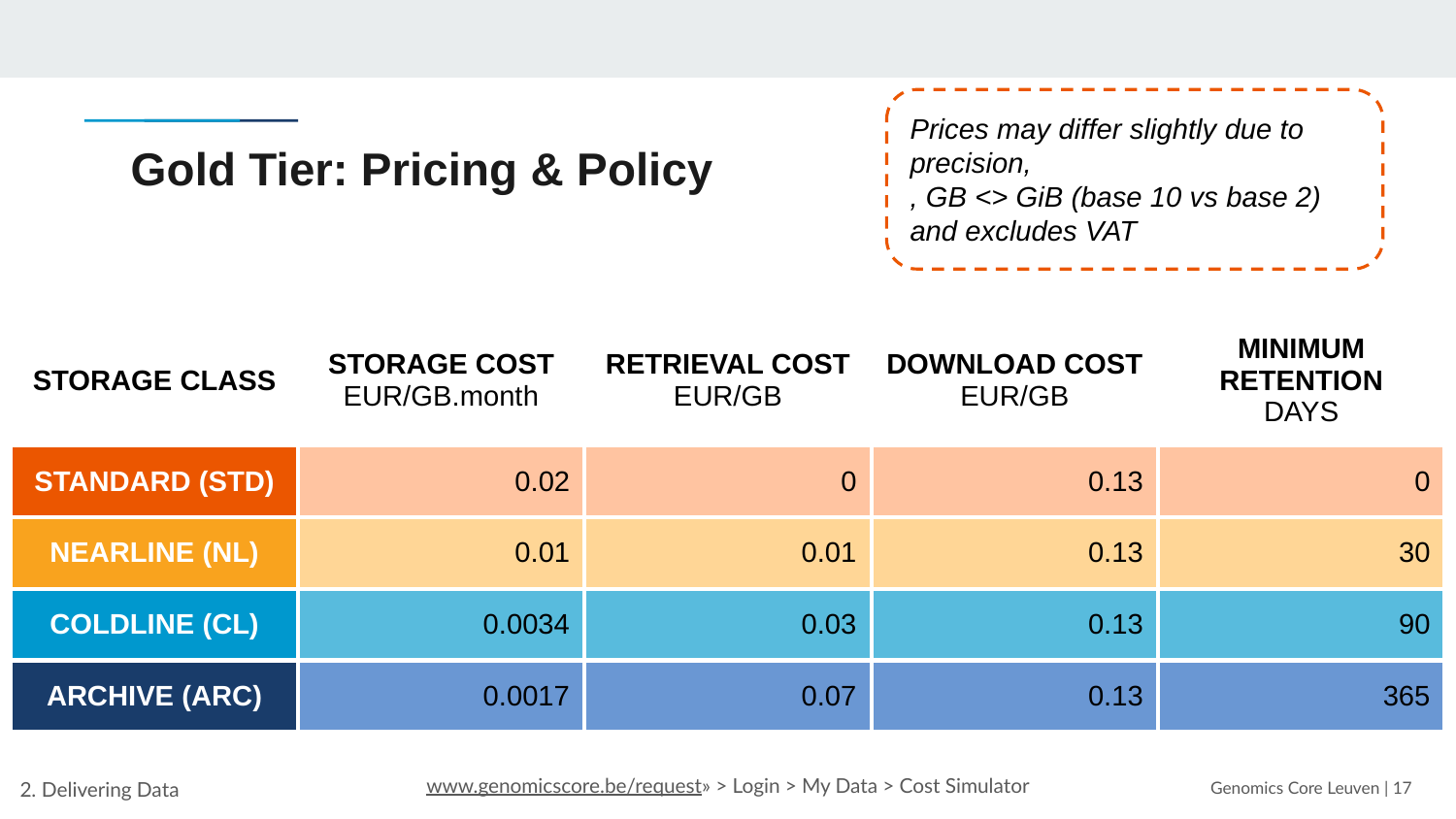

Prices may differ slightly due to precision,
, GB <> GiB (base 10 vs base 2)
and excludes VAT
# Gold Tier: Pricing & Policy
| STORAGE CLASS | STORAGE COST EUR/GB.month | RETRIEVAL COST EUR/GB | DOWNLOAD COST EUR/GB | MINIMUM RETENTION DAYS |
| --- | --- | --- | --- | --- |
| STANDARD (STD) | 0.02 | 0 | 0.13 | 0 |
| NEARLINE (NL) | 0.01 | 0.01 | 0.13 | 30 |
| COLDLINE (CL) | 0.0034 | 0.03 | 0.13 | 90 |
| ARCHIVE (ARC) | 0.0017 | 0.07 | 0.13 | 365 |
2. Delivering Data
Genomics Core Leuven | 17
www.genomicscore.be/request» > Login > My Data > Cost Simulator